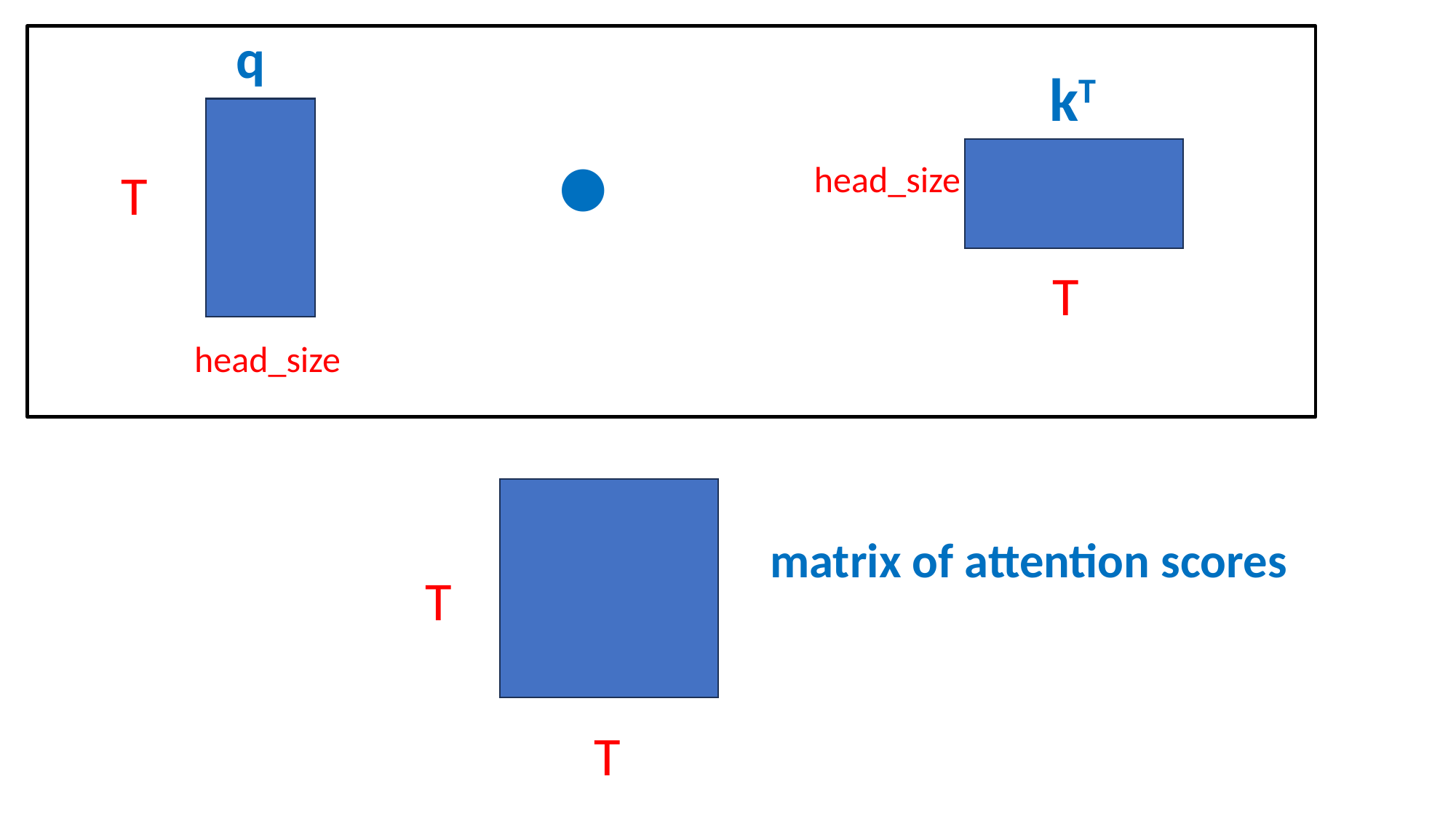

q

kT

•

head_size
T
T
head_size

matrix of attention scores
T
T